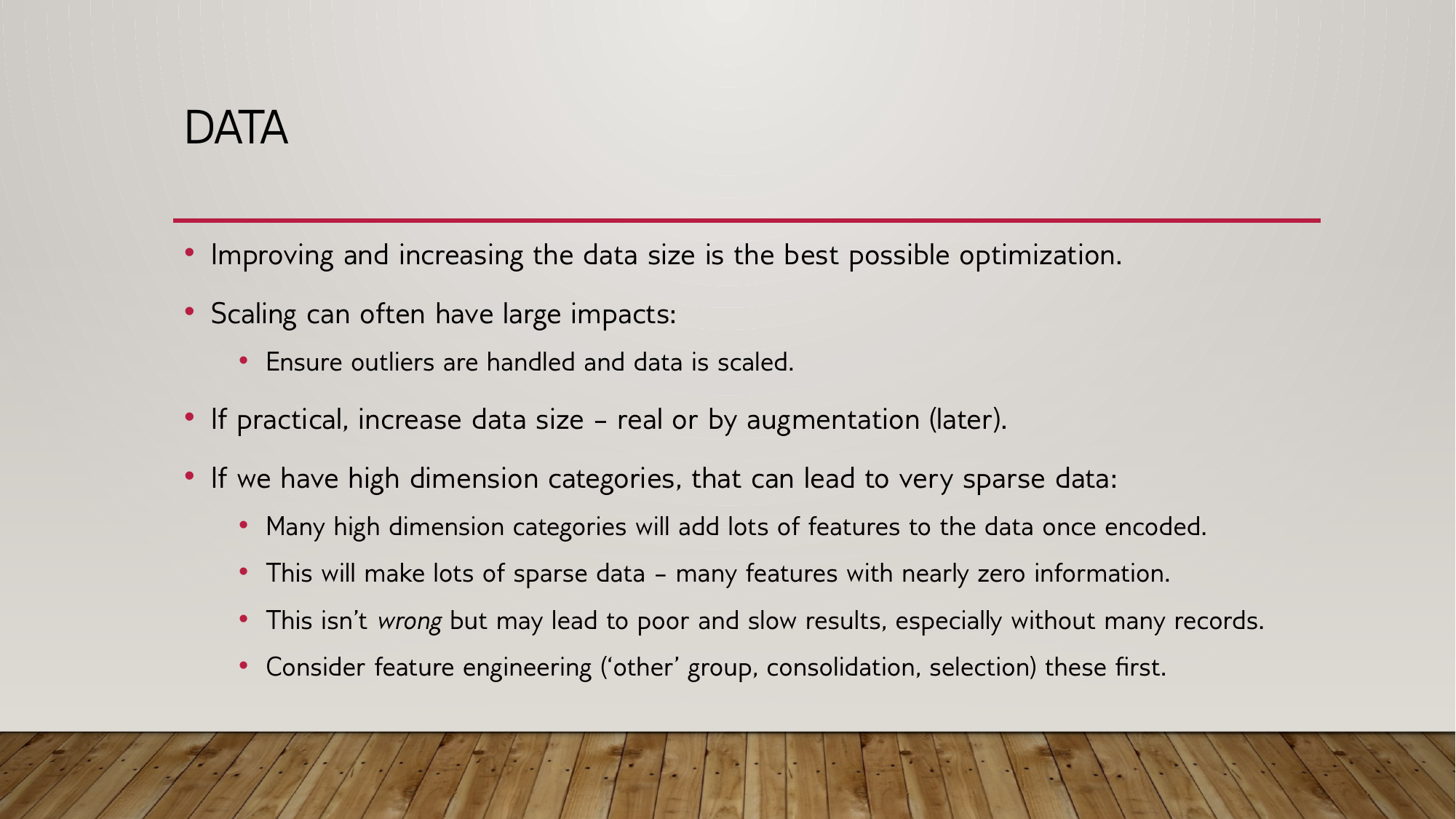

# Data
Improving and increasing the data size is the best possible optimization.
Scaling can often have large impacts:
Ensure outliers are handled and data is scaled.
If practical, increase data size – real or by augmentation (later).
If we have high dimension categories, that can lead to very sparse data:
Many high dimension categories will add lots of features to the data once encoded.
This will make lots of sparse data – many features with nearly zero information.
This isn’t wrong but may lead to poor and slow results, especially without many records.
Consider feature engineering (‘other’ group, consolidation, selection) these first.